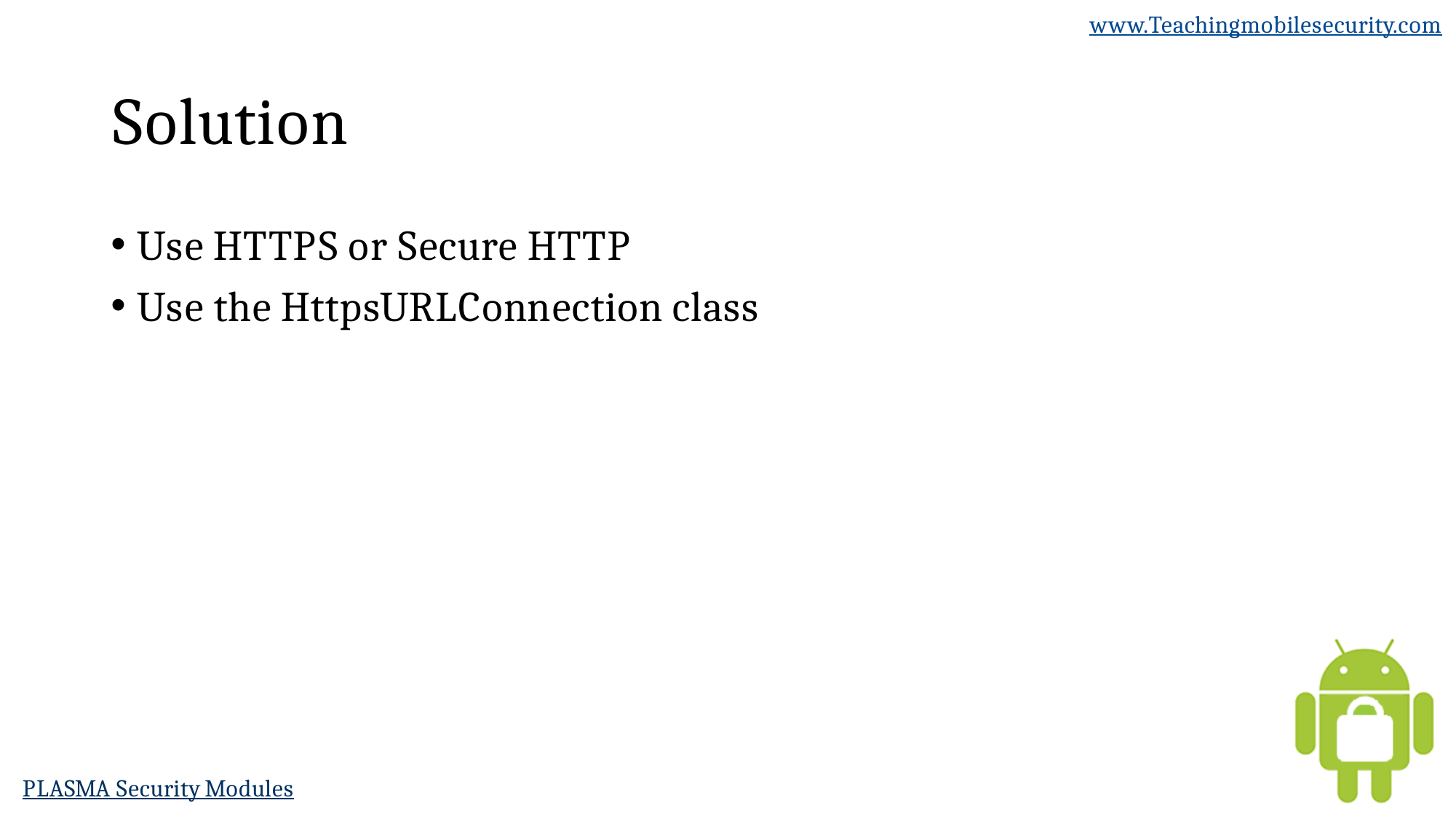

# Solution
Use HTTPS or Secure HTTP
Use the HttpsURLConnection class